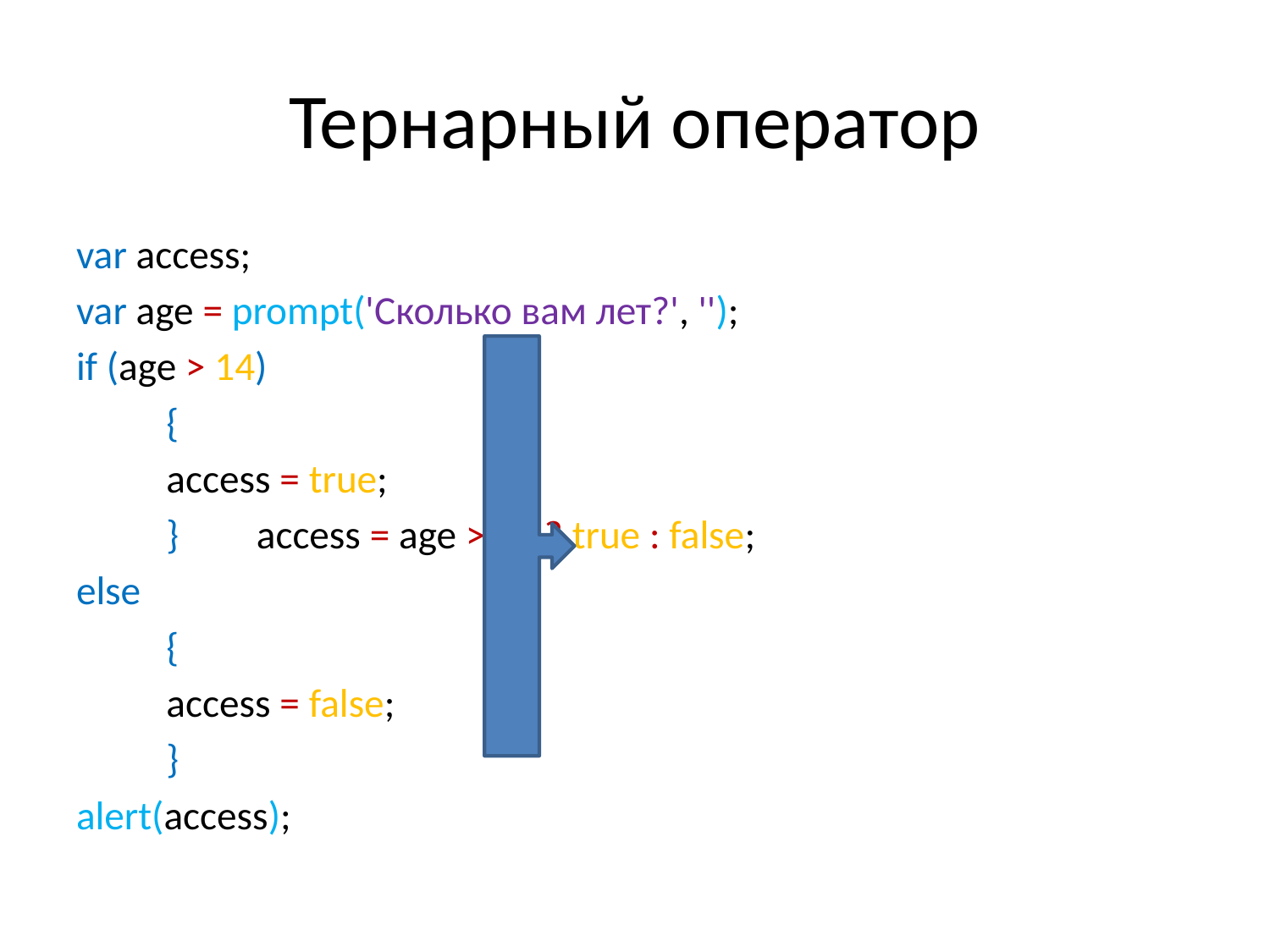

# Тернарный оператор
var access;
var age = prompt('Сколько вам лет?', '');
if (age > 14)
	{
	access = true;
	} 			access = age > 14 ? true : false;
else
	{
	access = false;
	}
alert(access);